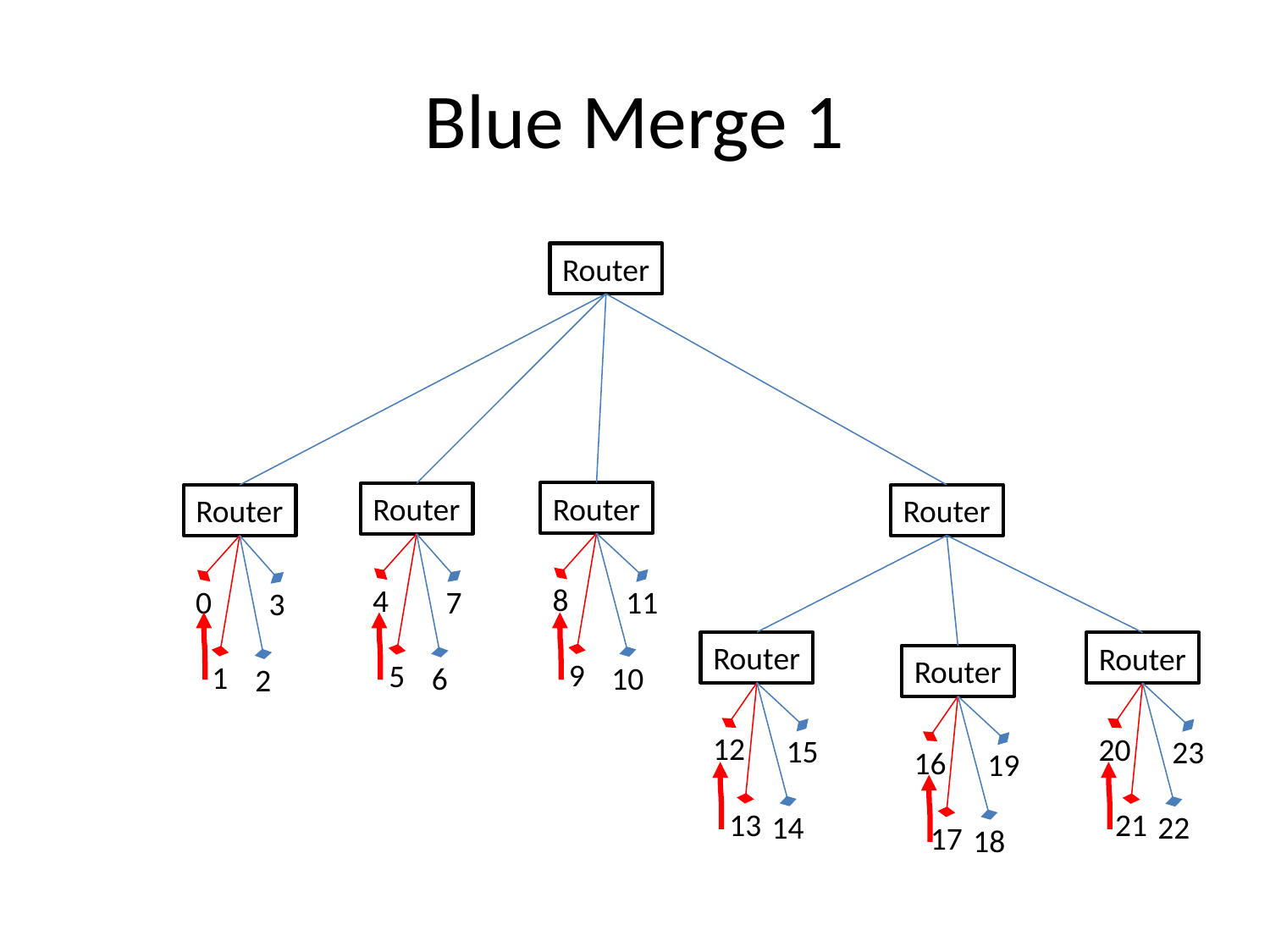

# Blue Merge 1
Router
Router
8
11
9
10
Router
4
7
5
6
Router
0
3
1
2
Router
Router
12
15
13
14
Router
20
23
21
22
Router
16
19
17
18